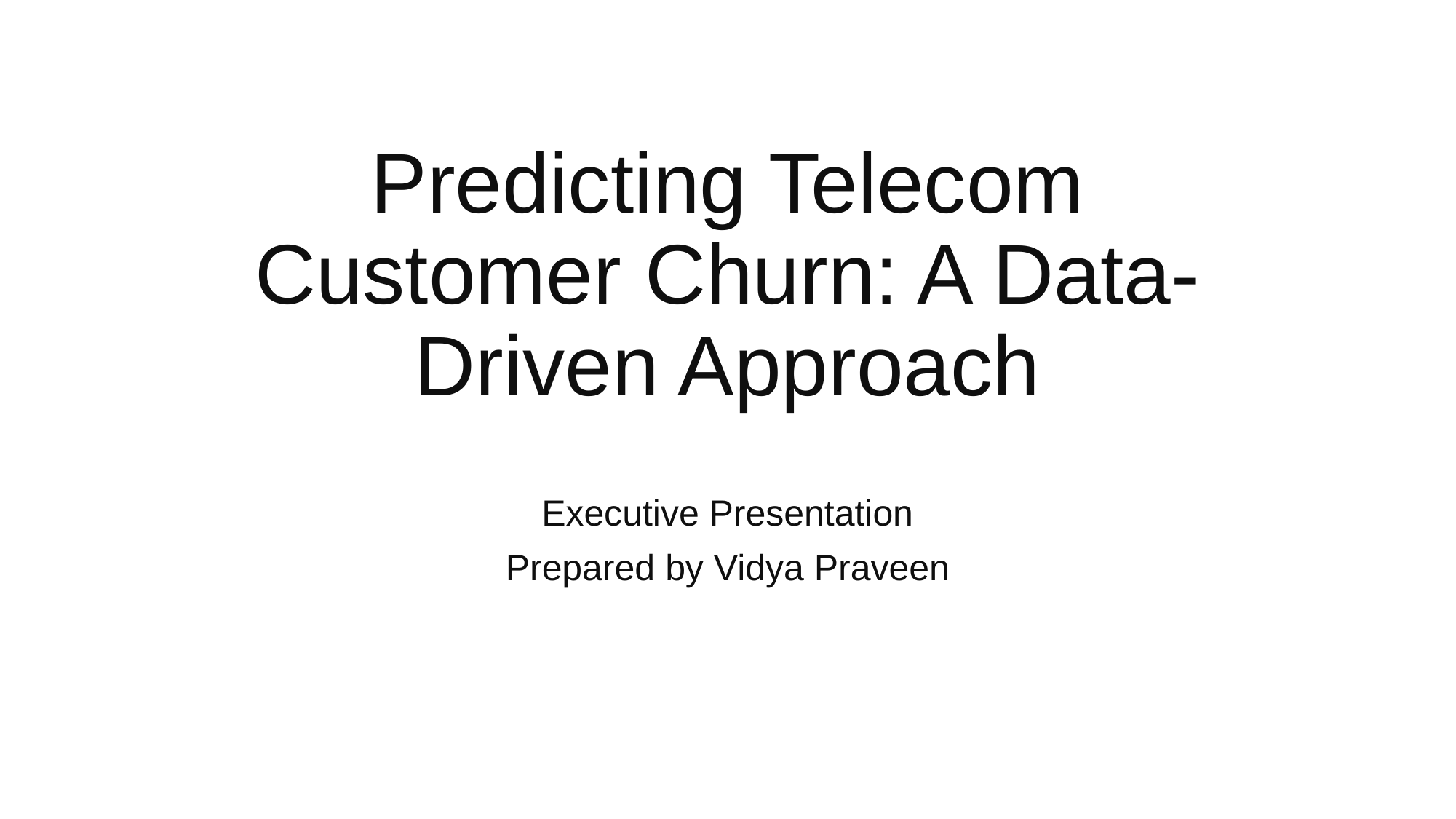

# Predicting Telecom Customer Churn: A Data-Driven Approach

Executive Presentation
Prepared by Vidya Praveen